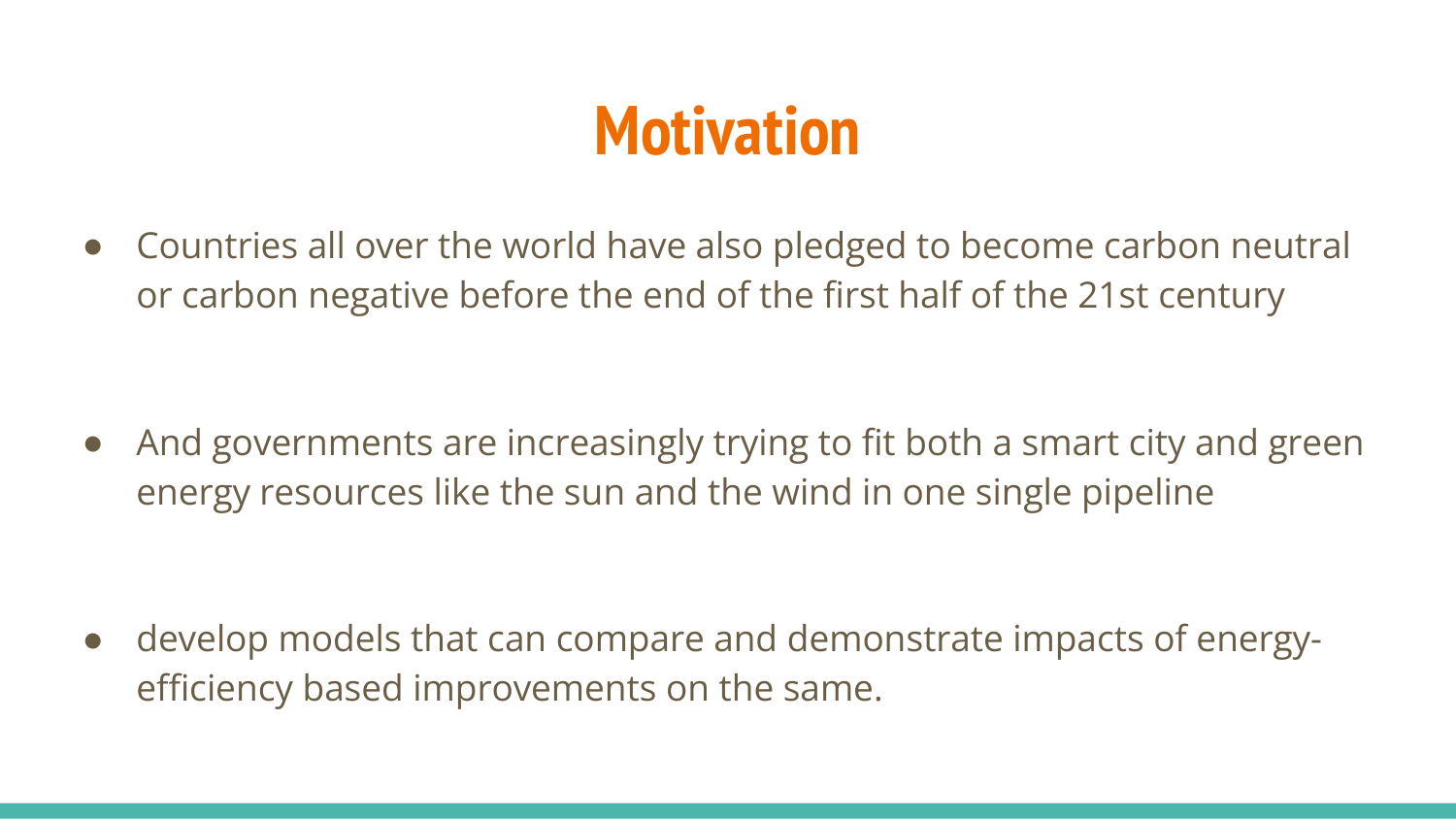

# Motivation
Countries all over the world have also pledged to become carbon neutral or carbon negative before the end of the first half of the 21st century

And governments are increasingly trying to fit both a smart city and green energy resources like the sun and the wind in one single pipeline

develop models that can compare and demonstrate impacts of energy-efficiency based improvements on the same.